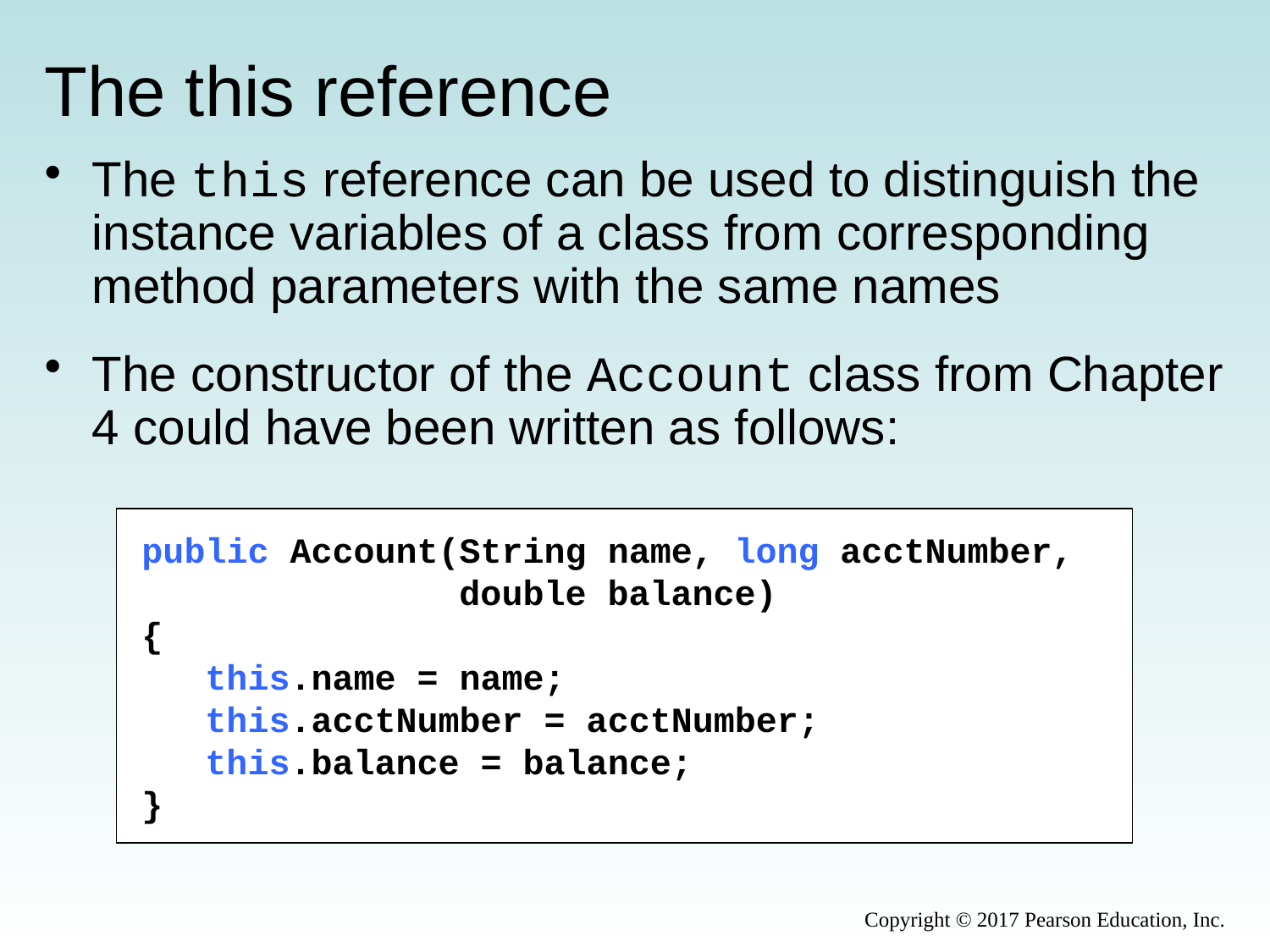

# The this reference
The this reference can be used to distinguish the instance variables of a class from corresponding method parameters with the same names
The constructor of the Account class from Chapter 4 could have been written as follows:
public Account(String name, long acctNumber,
               double balance)
{
   this.name = name;
   this.acctNumber = acctNumber;
   this.balance = balance;
}
Copyright © 2017 Pearson Education, Inc.